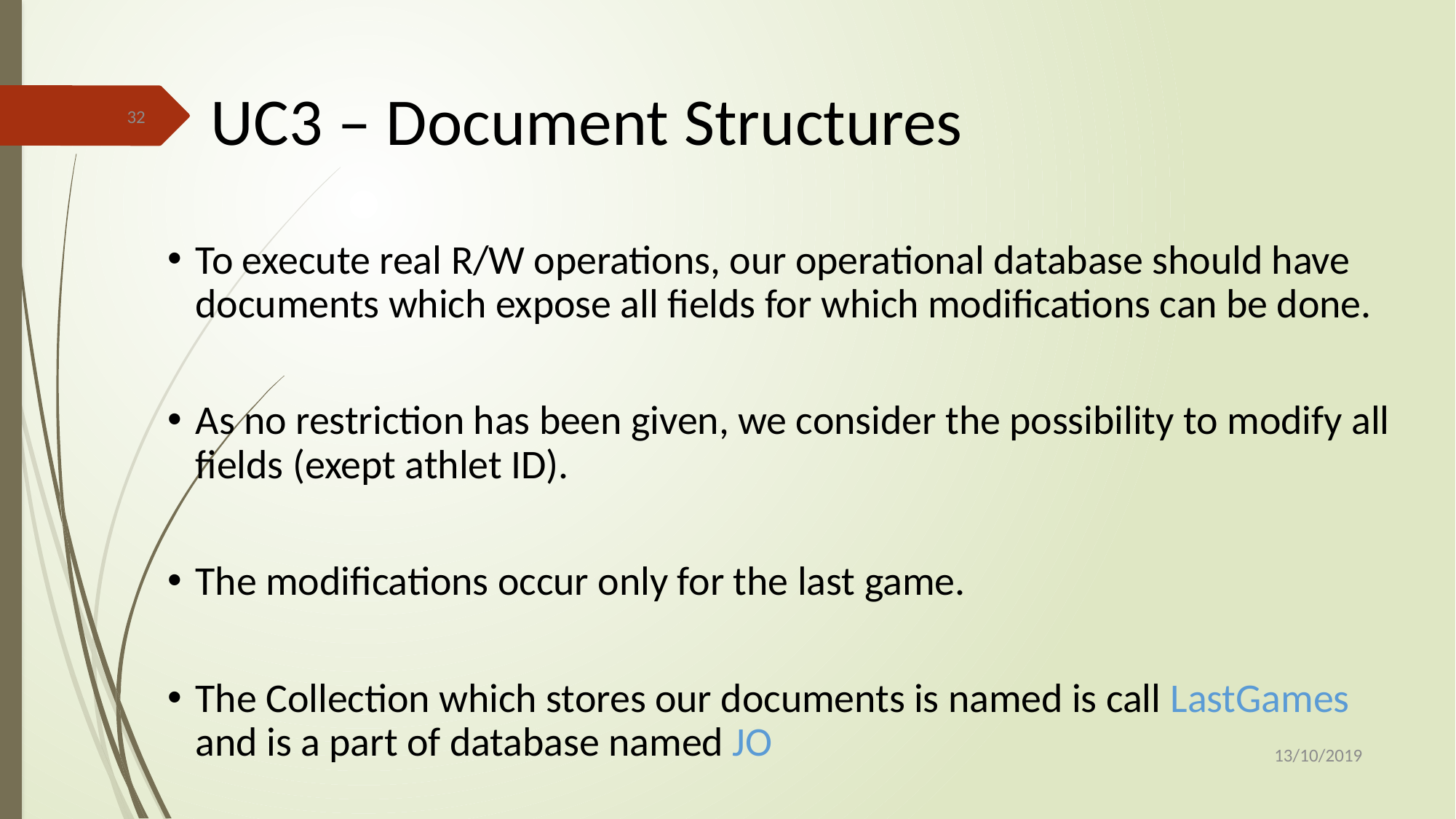

UC3 – Document Structures
32
To execute real R/W operations, our operational database should have documents which expose all fields for which modifications can be done.

As no restriction has been given, we consider the possibility to modify all fields (exept athlet ID).

The modifications occur only for the last game.

The Collection which stores our documents is named is call LastGames and is a part of database named JO

13/10/2019